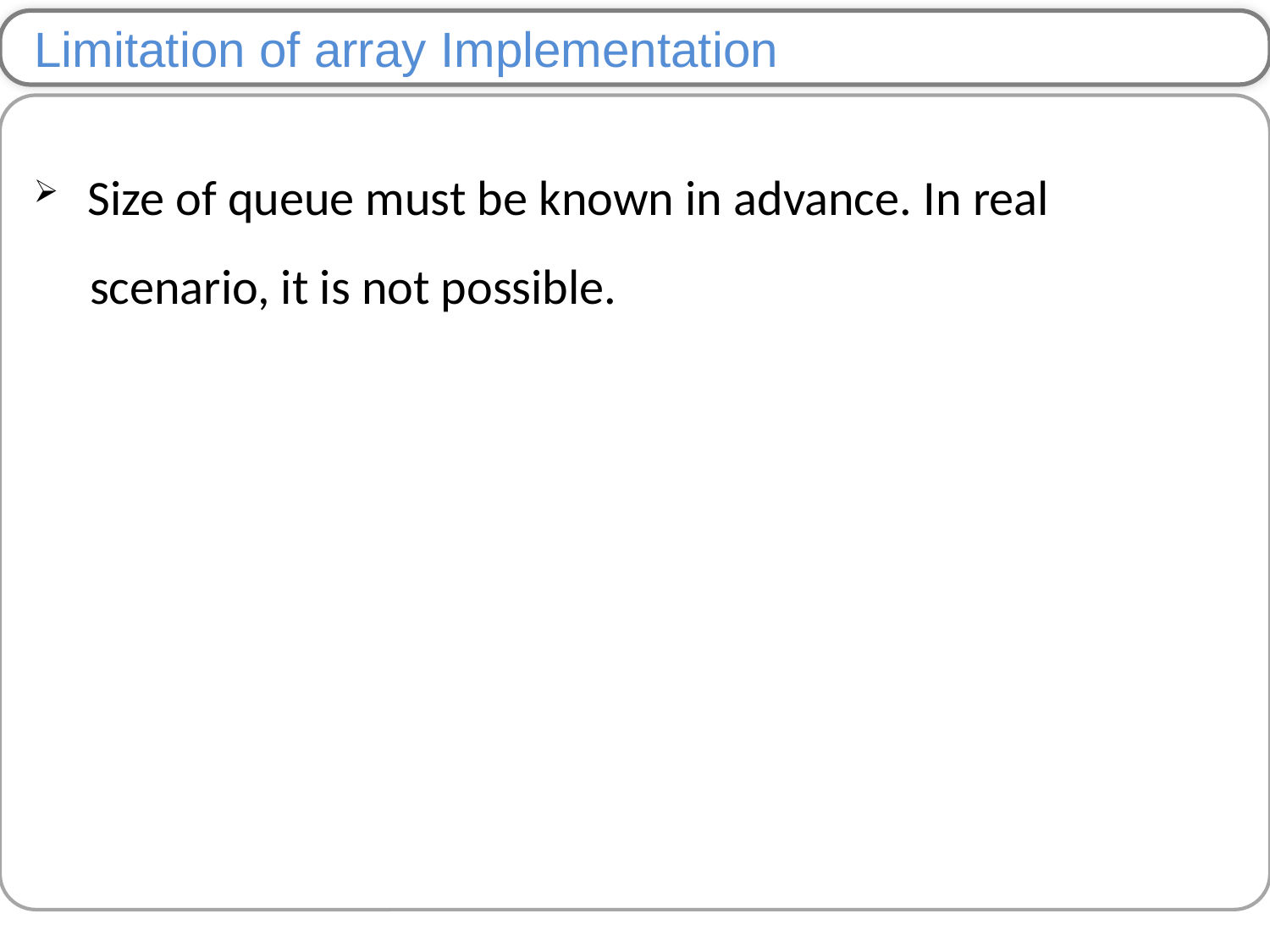

Limitation of array Implementation

    Size of queue must be known in advance. In real
     scenario, it is not possible.